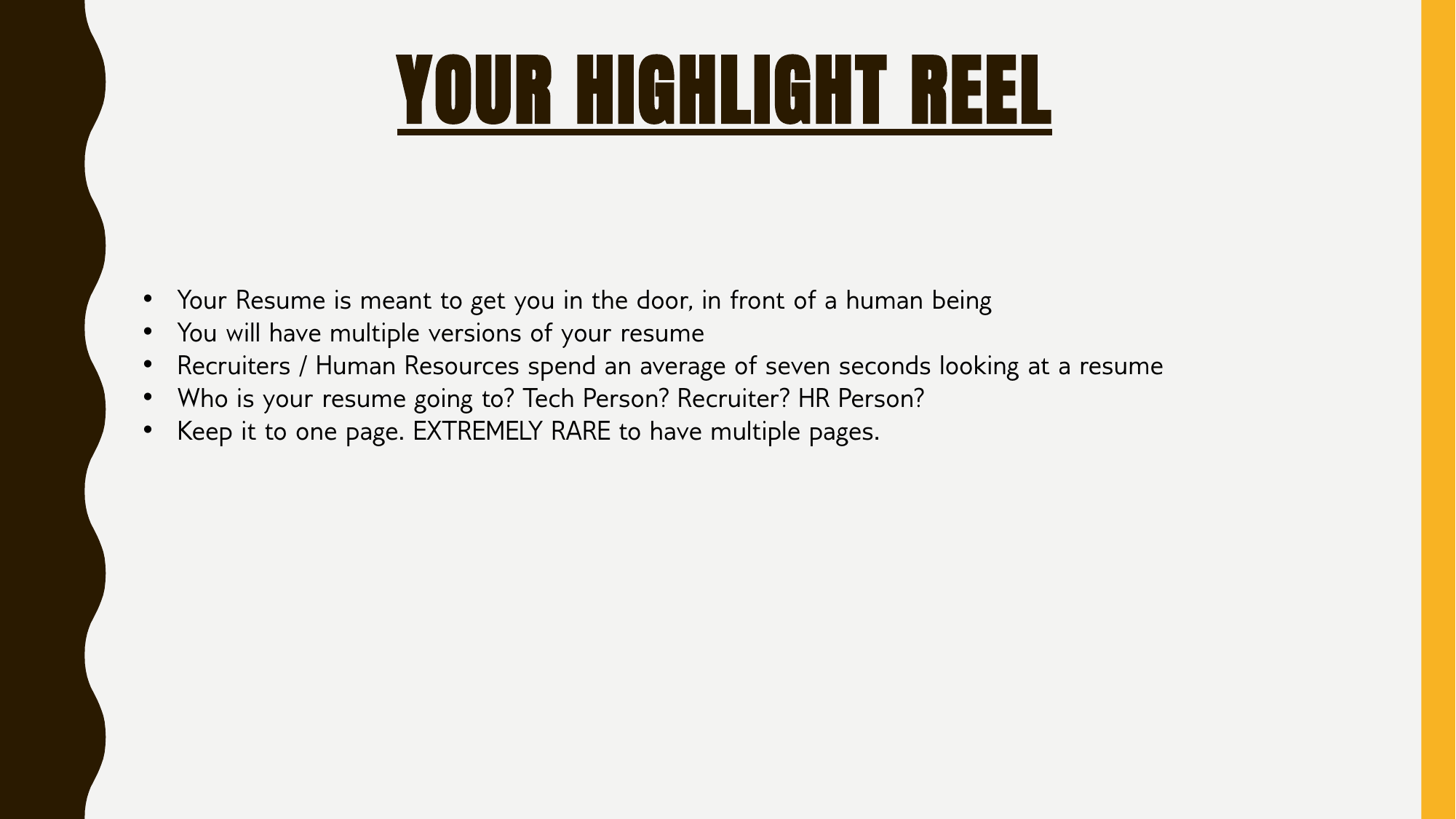

Your Highlight Reel
Your Resume is meant to get you in the door, in front of a human being
You will have multiple versions of your resume
Recruiters / Human Resources spend an average of seven seconds looking at a resume
Who is your resume going to? Tech Person? Recruiter? HR Person?
Keep it to one page. EXTREMELY RARE to have multiple pages.